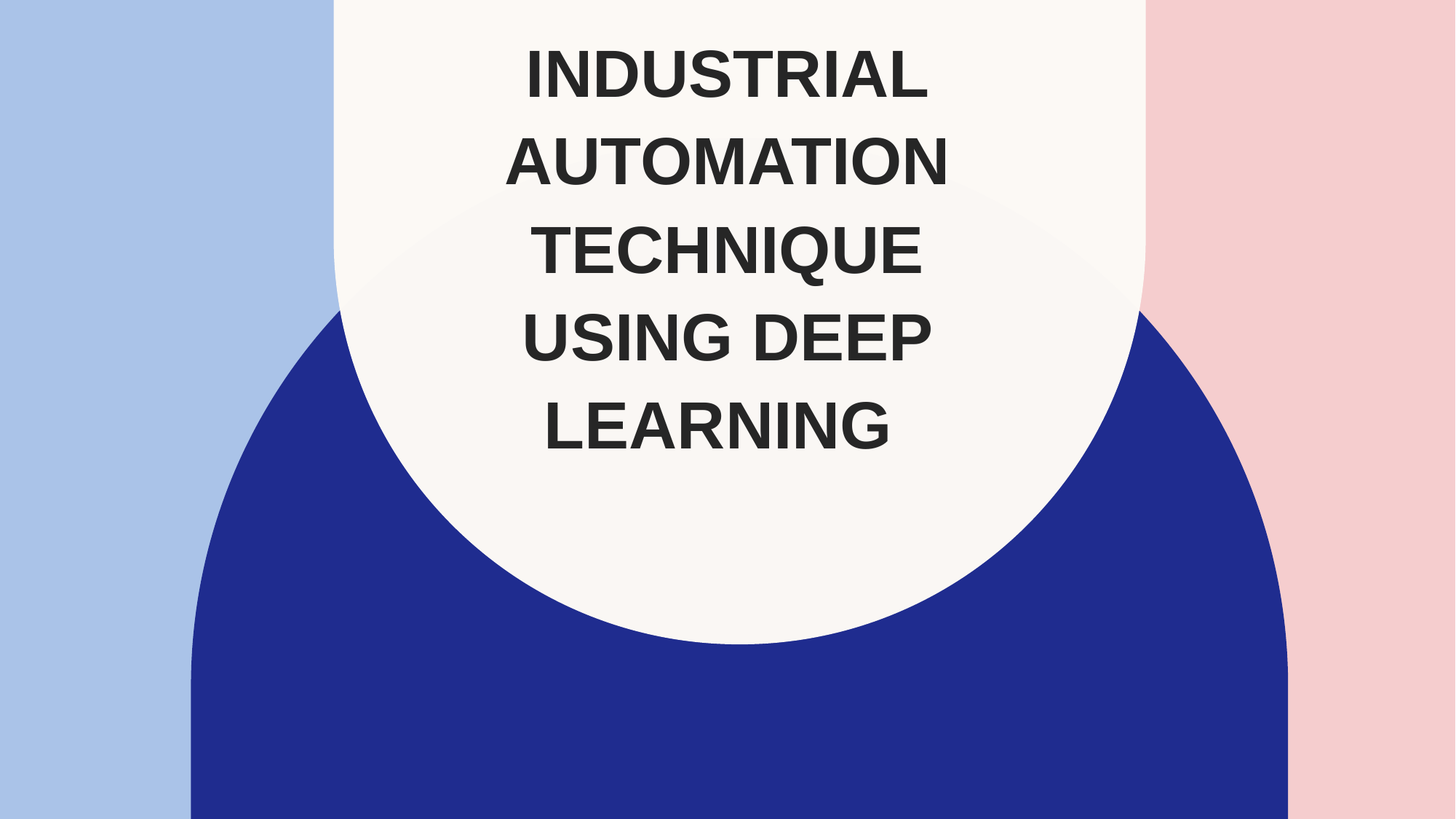

# INDUSTRIAL AUTOMATION TECHNIQUE USING DEEP LEARNING
​